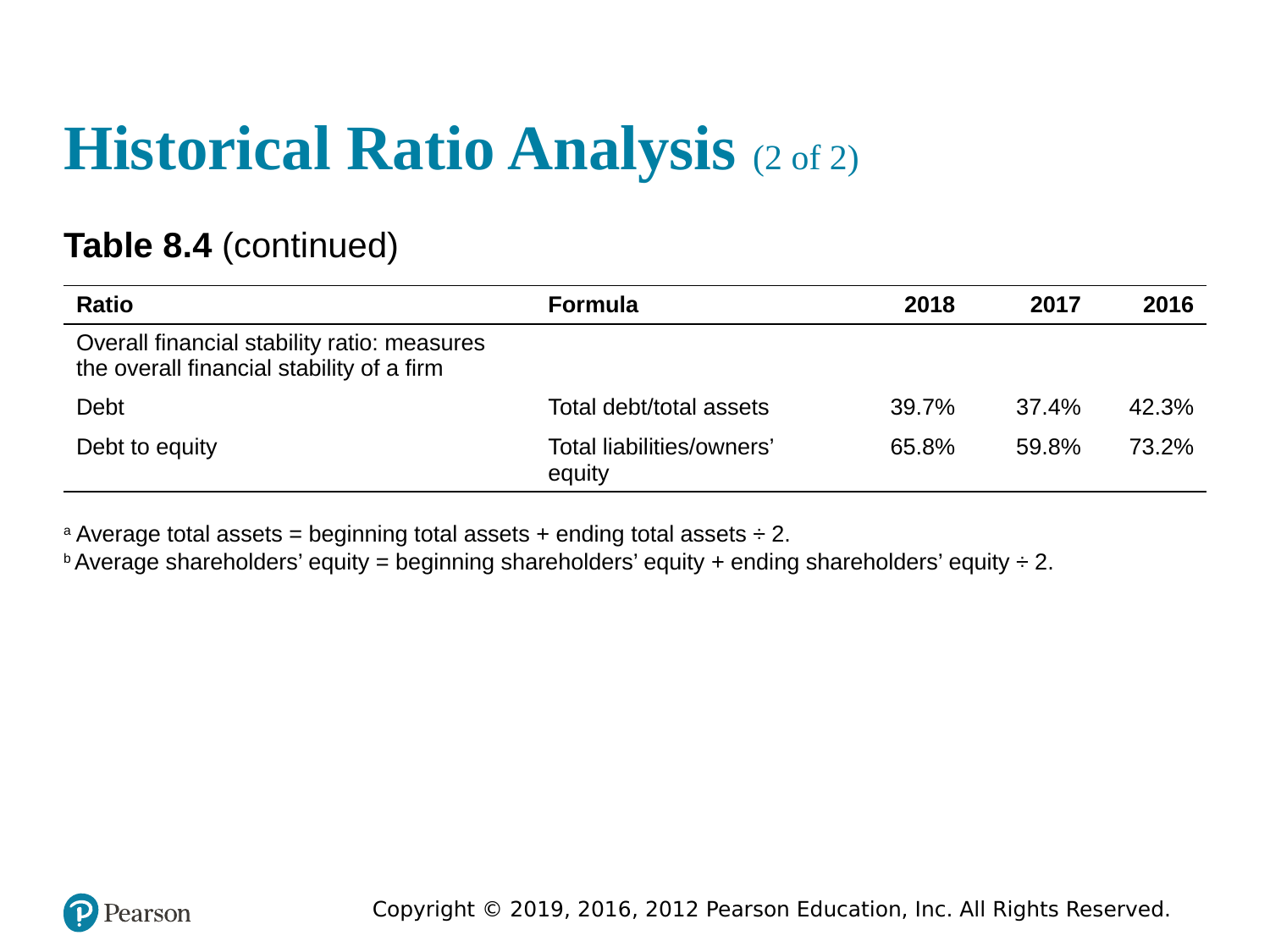

# Historical Ratio Analysis (2 of 2)
Table 8.4 (continued)
| Ratio | Formula | 2018 | 2017 | 2016 |
| --- | --- | --- | --- | --- |
| Overall financial stability ratio: measures the overall financial stability of a firm | Blank | Blank | Blank | Blank |
| Debt | Total debt/total assets | 39.7% | 37.4% | 42.3% |
| Debt to equity | Total liabilities/owners’ equity | 65.8% | 59.8% | 73.2% |
a Average total assets = beginning total assets + ending total assets ÷ 2.
b Average shareholders’ equity = beginning shareholders’ equity + ending shareholders’ equity ÷ 2.